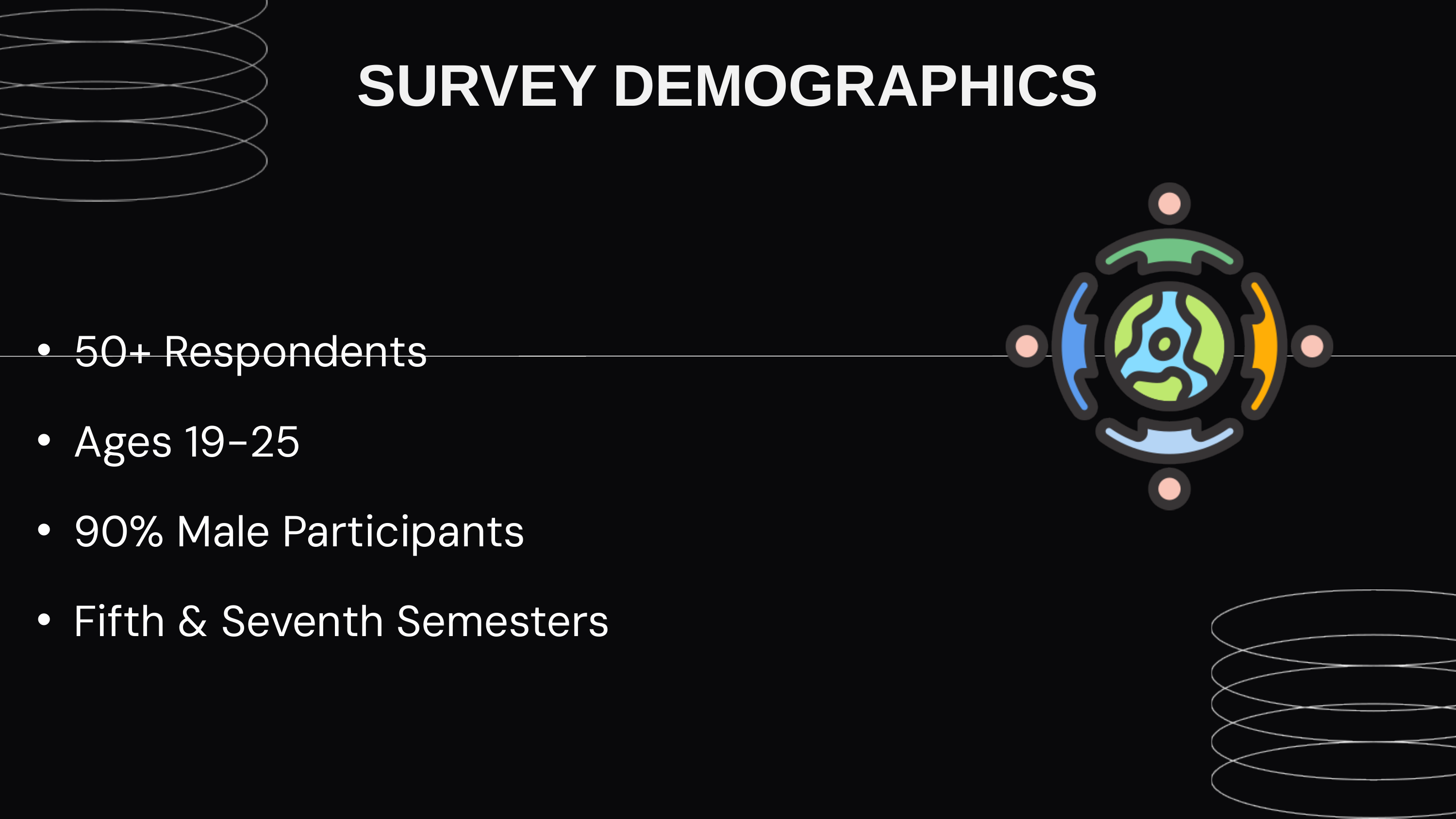

SURVEY DEMOGRAPHICS

50+ Respondents

Ages 19-25
90% Male Participants
Fifth & Seventh Semesters